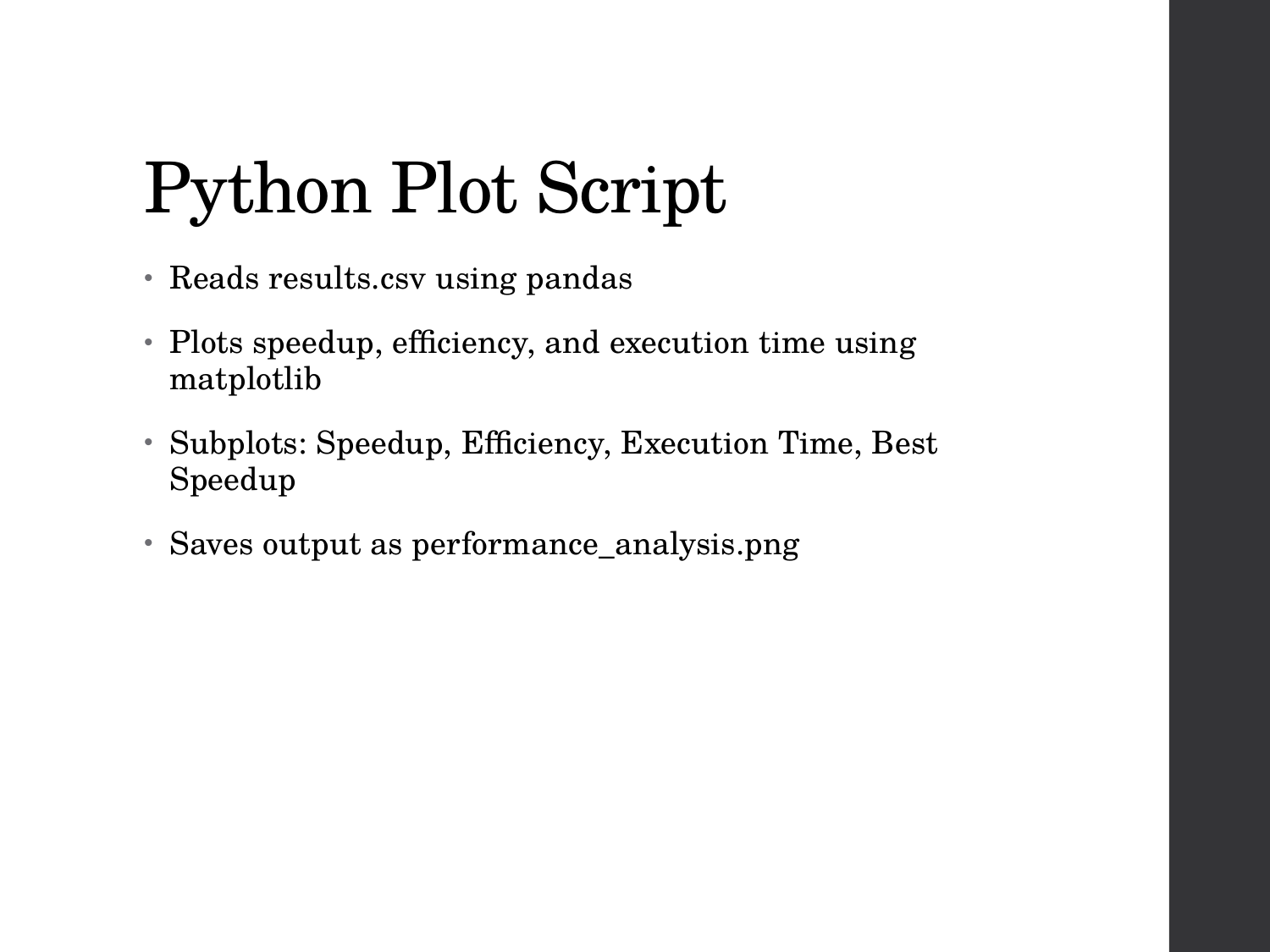

# Python Plot Script
Reads results.csv using pandas
Plots speedup, efficiency, and execution time using matplotlib
Subplots: Speedup, Efficiency, Execution Time, Best Speedup
Saves output as performance_analysis.png